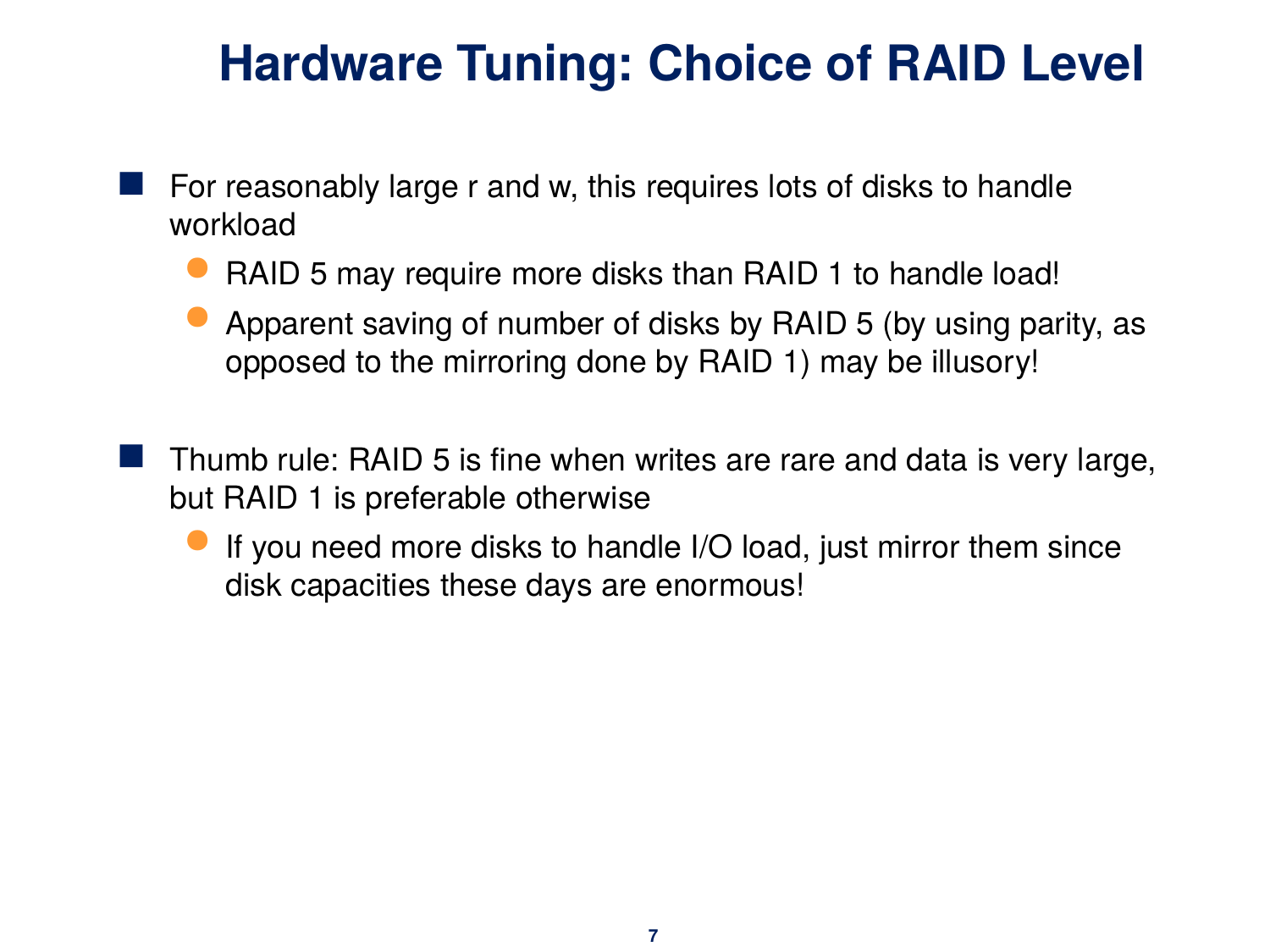

# Hardware Tuning: Choice of RAID Level
For reasonably large r and w, this requires lots of disks to handle workload
RAID 5 may require more disks than RAID 1 to handle load!
Apparent saving of number of disks by RAID 5 (by using parity, as opposed to the mirroring done by RAID 1) may be illusory!

Thumb rule: RAID 5 is fine when writes are rare and data is very large, but RAID 1 is preferable otherwise
If you need more disks to handle I/O load, just mirror them since disk capacities these days are enormous!